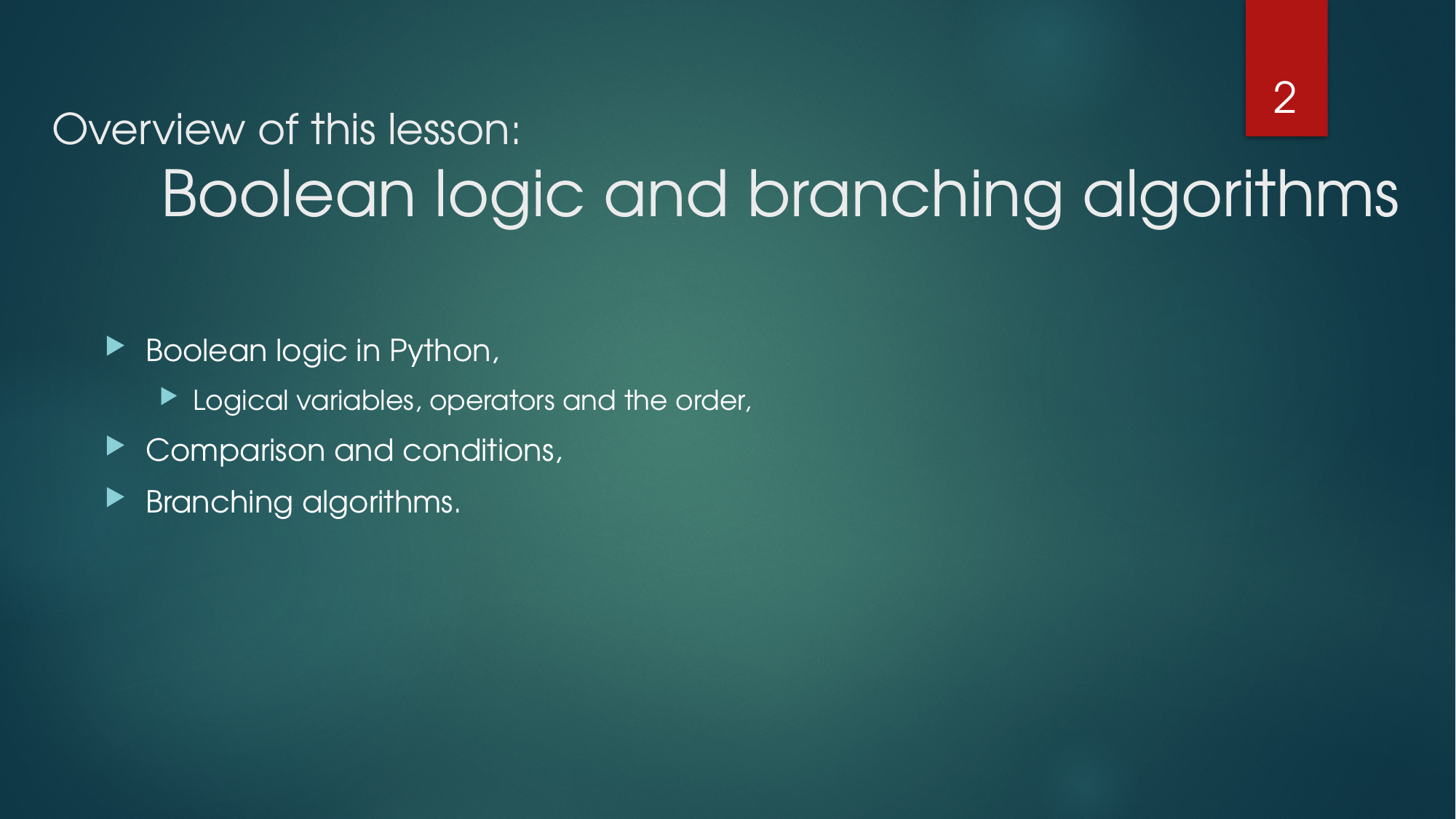

2
# Overview of this lesson: Boolean logic and branching algorithms
Boolean logic in Python,
Logical variables, operators and the order,
Comparison and conditions,
Branching algorithms.